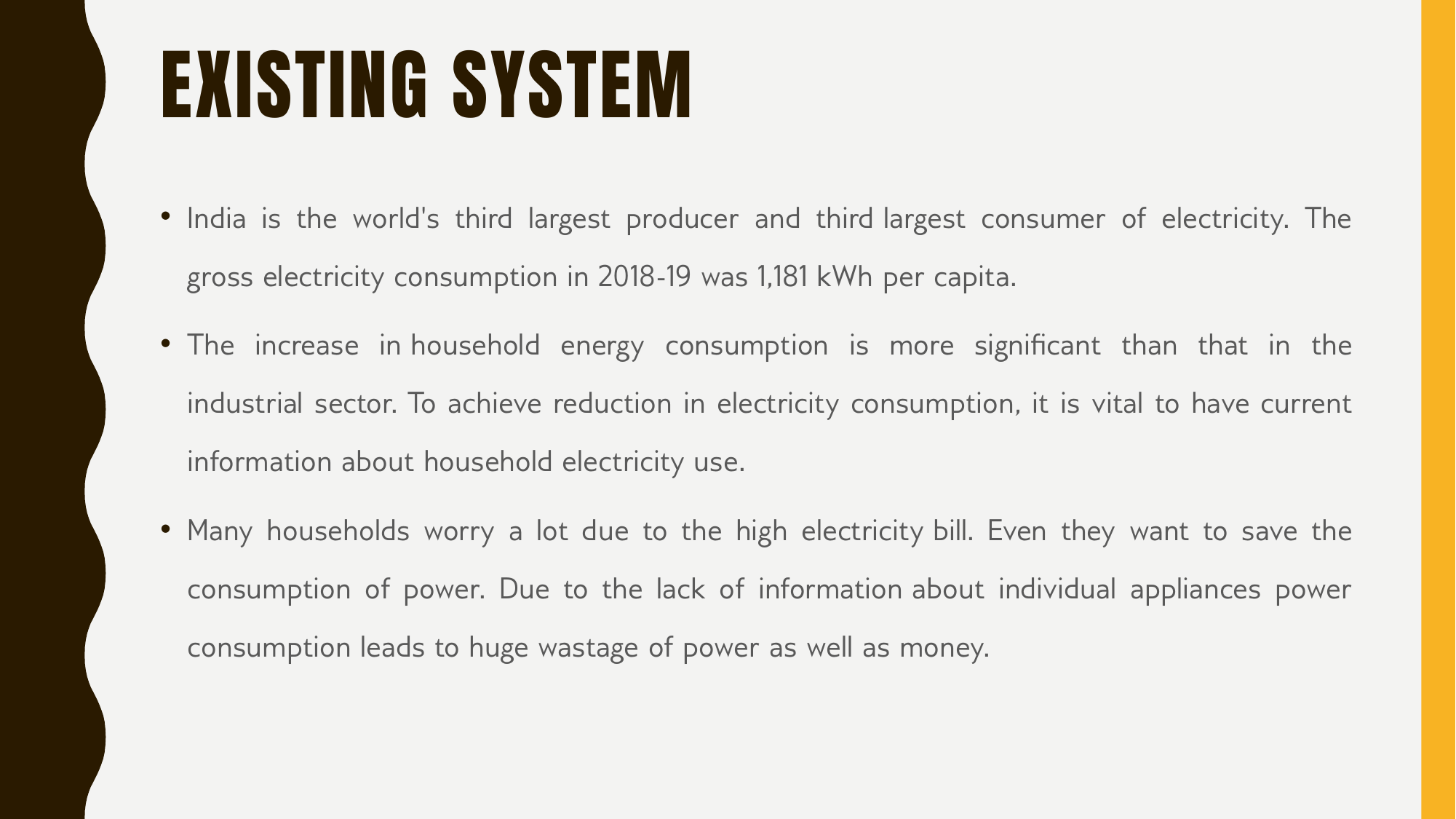

# EXISTING SYSTEM
India is the world's third largest producer and third largest consumer of electricity. The gross electricity consumption in 2018-19 was 1,181 kWh per capita.
The increase in household energy consumption is more significant than that in the industrial sector. To achieve reduction in electricity consumption, it is vital to have current information about household electricity use.
Many households worry a lot due to the high electricity bill. Even they want to save the consumption of power. Due to the lack of information about individual appliances power consumption leads to huge wastage of power as well as money.